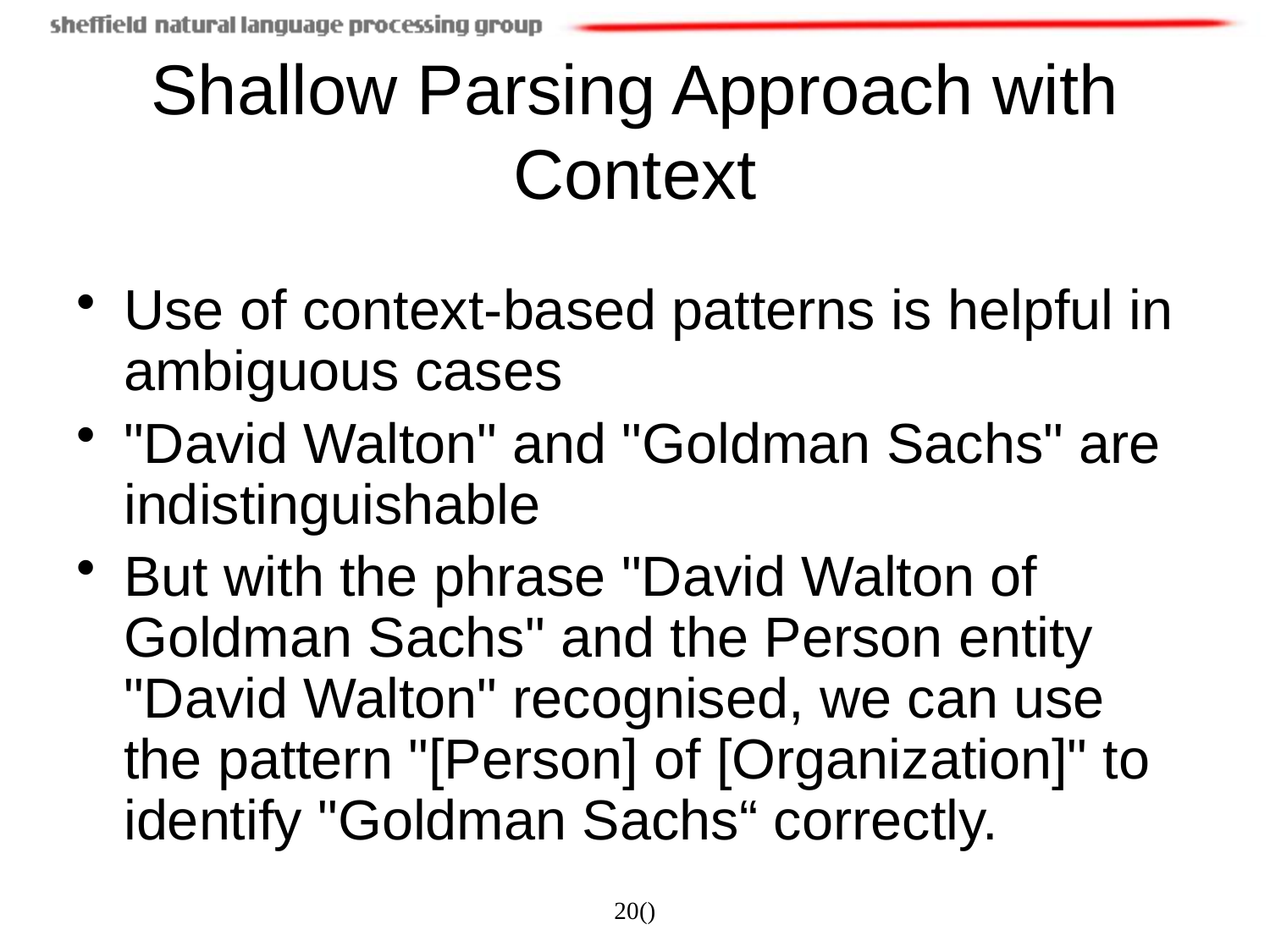

# Shallow Parsing Approach with Context
Use of context-based patterns is helpful in ambiguous cases
"David Walton" and "Goldman Sachs" are indistinguishable
But with the phrase "David Walton of Goldman Sachs" and the Person entity "David Walton" recognised, we can use the pattern "[Person] of [Organization]" to identify "Goldman Sachs“ correctly.
20()